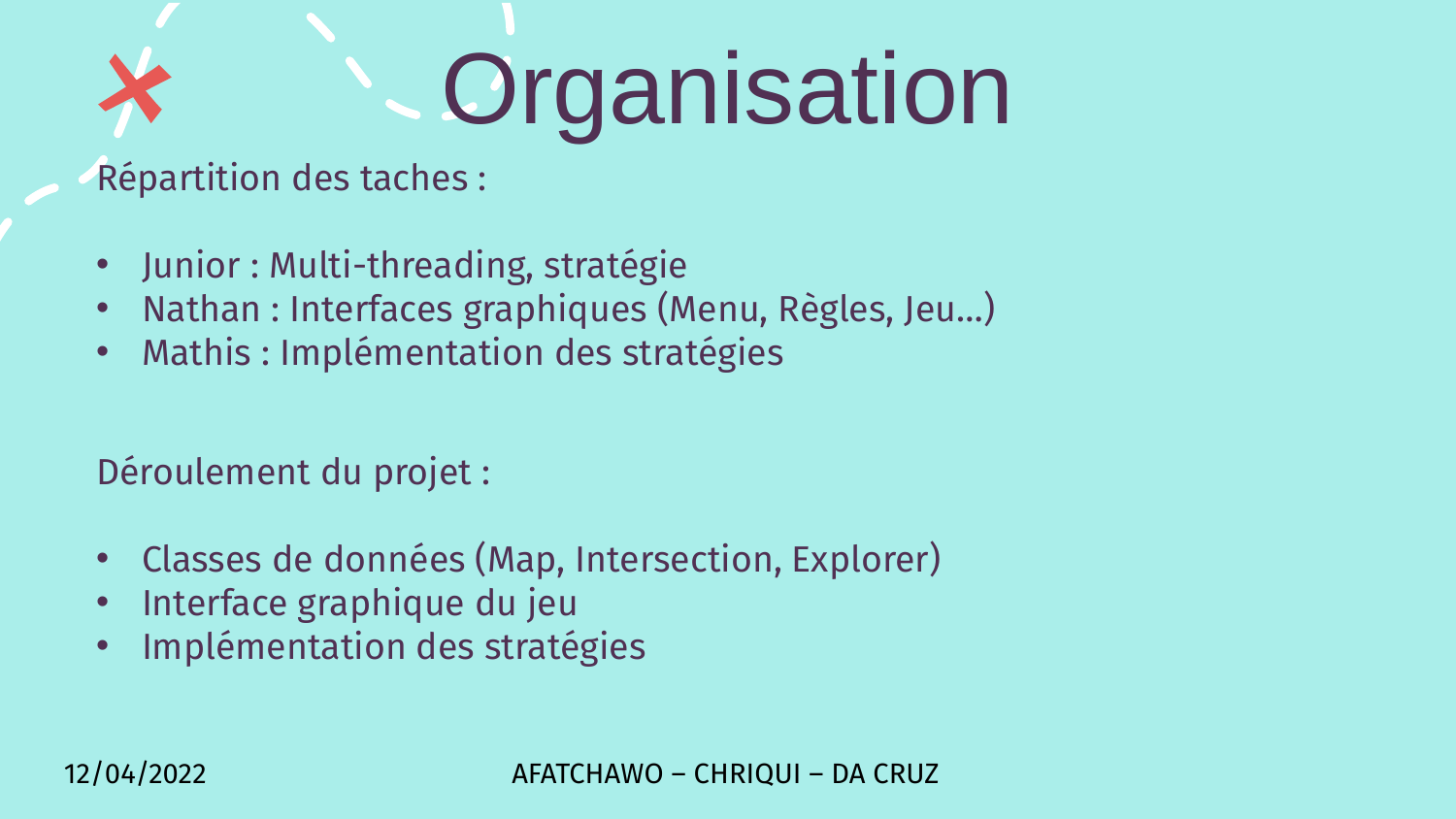

# Organisation

Répartition des taches :

Junior : Multi-threading, stratégie
Nathan : Interfaces graphiques (Menu, Règles, Jeu…)
Mathis : Implémentation des stratégies

Déroulement du projet :

Classes de données (Map, Intersection, Explorer)
Interface graphique du jeu
Implémentation des stratégies